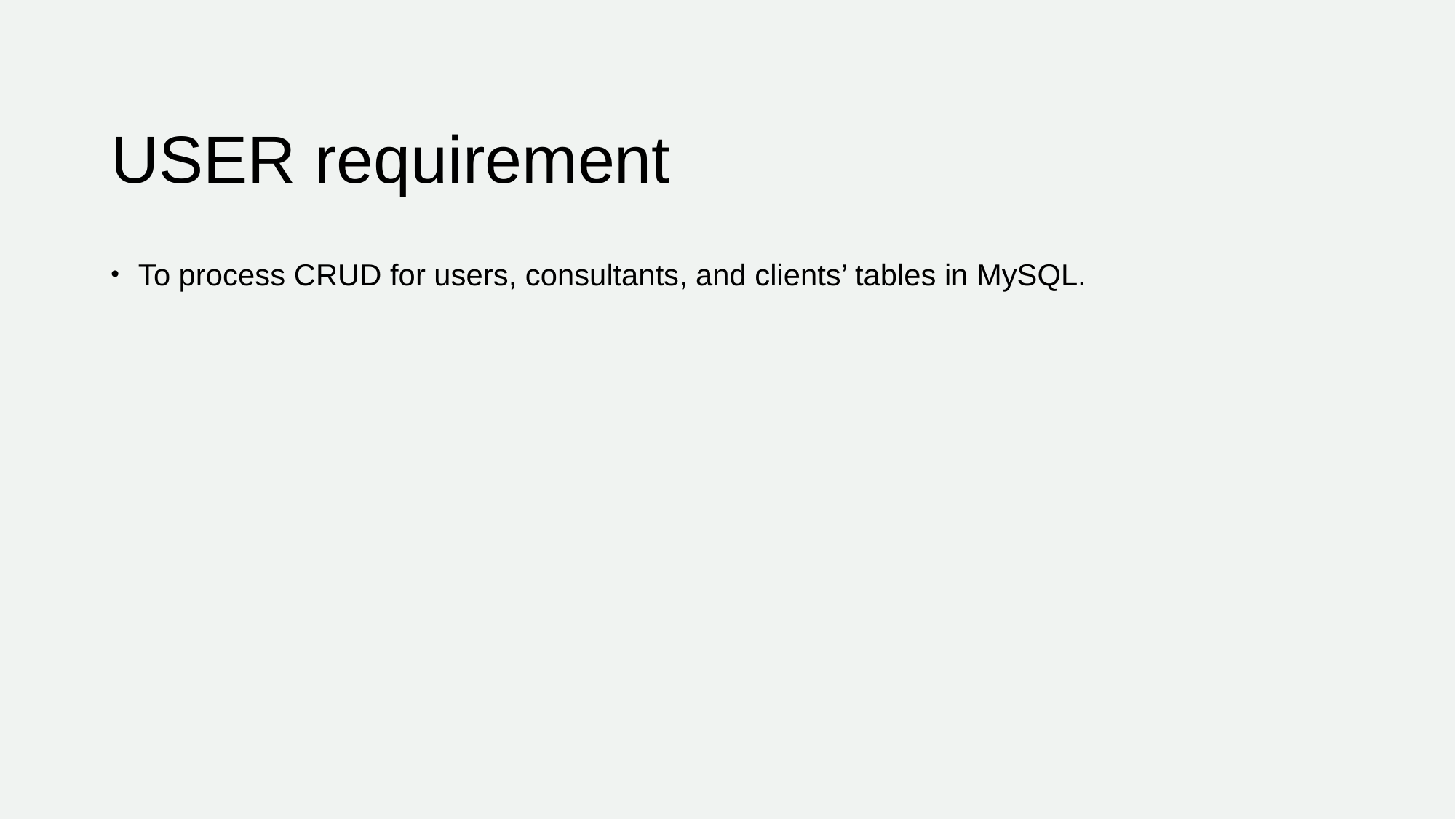

# USER requirement
To process CRUD for users, consultants, and clients’ tables in MySQL.